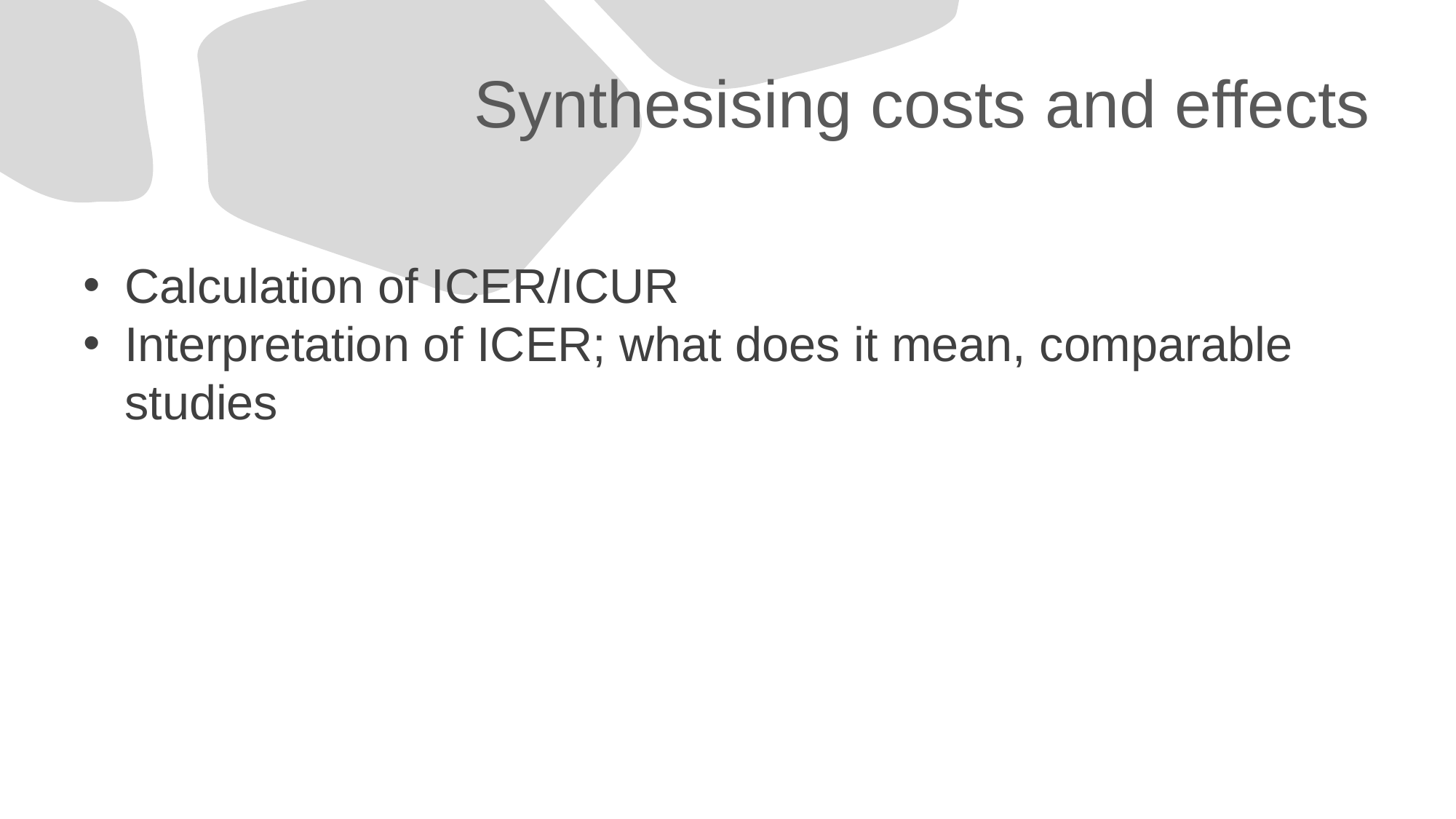

# Synthesising costs and effects

Calculation of ICER/ICUR
Interpretation of ICER; what does it mean, comparable studies